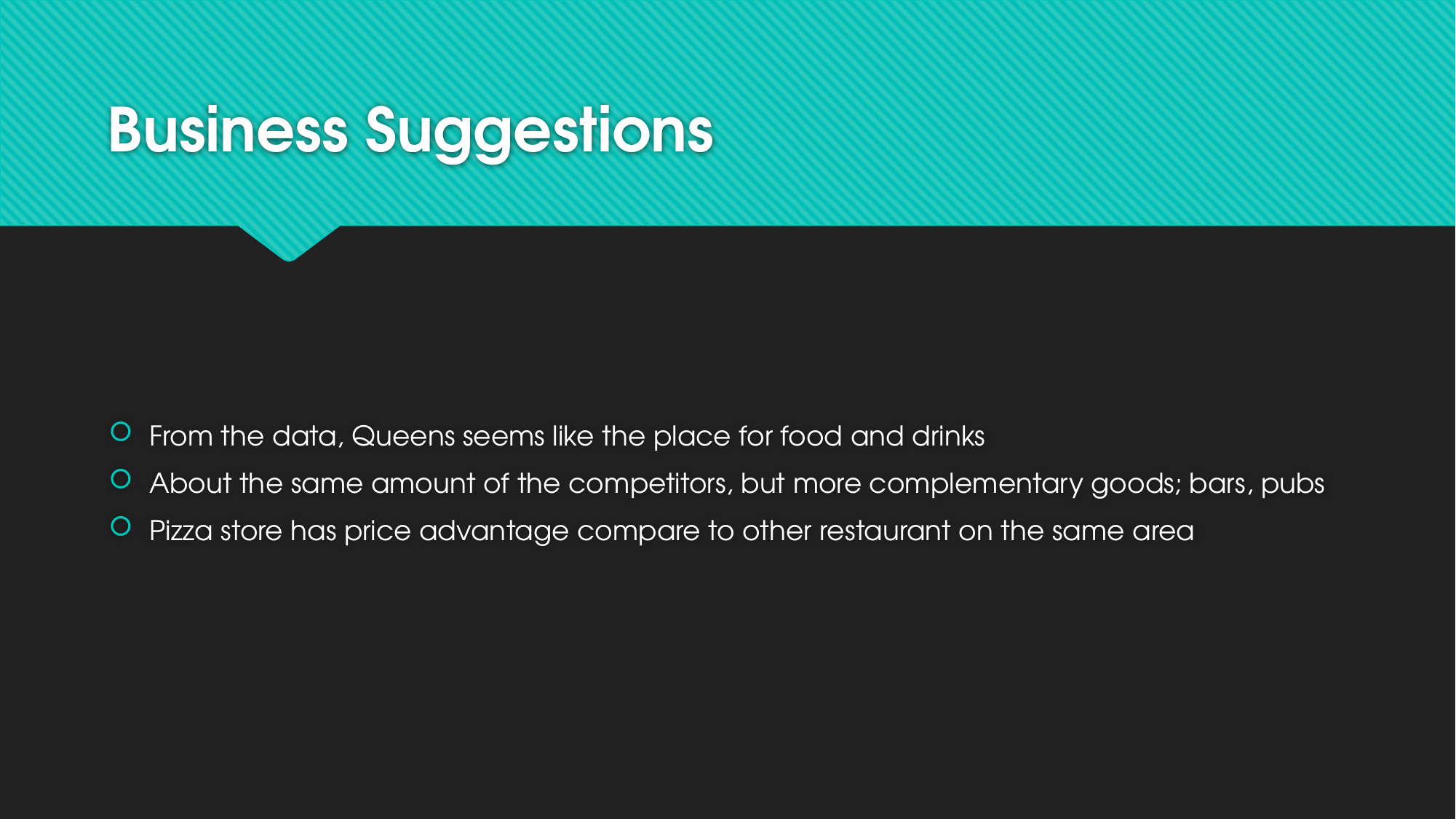

# Business Suggestions
From the data, Queens seems like the place for food and drinks
About the same amount of the competitors, but more complementary goods; bars, pubs
Pizza store has price advantage compare to other restaurant on the same area